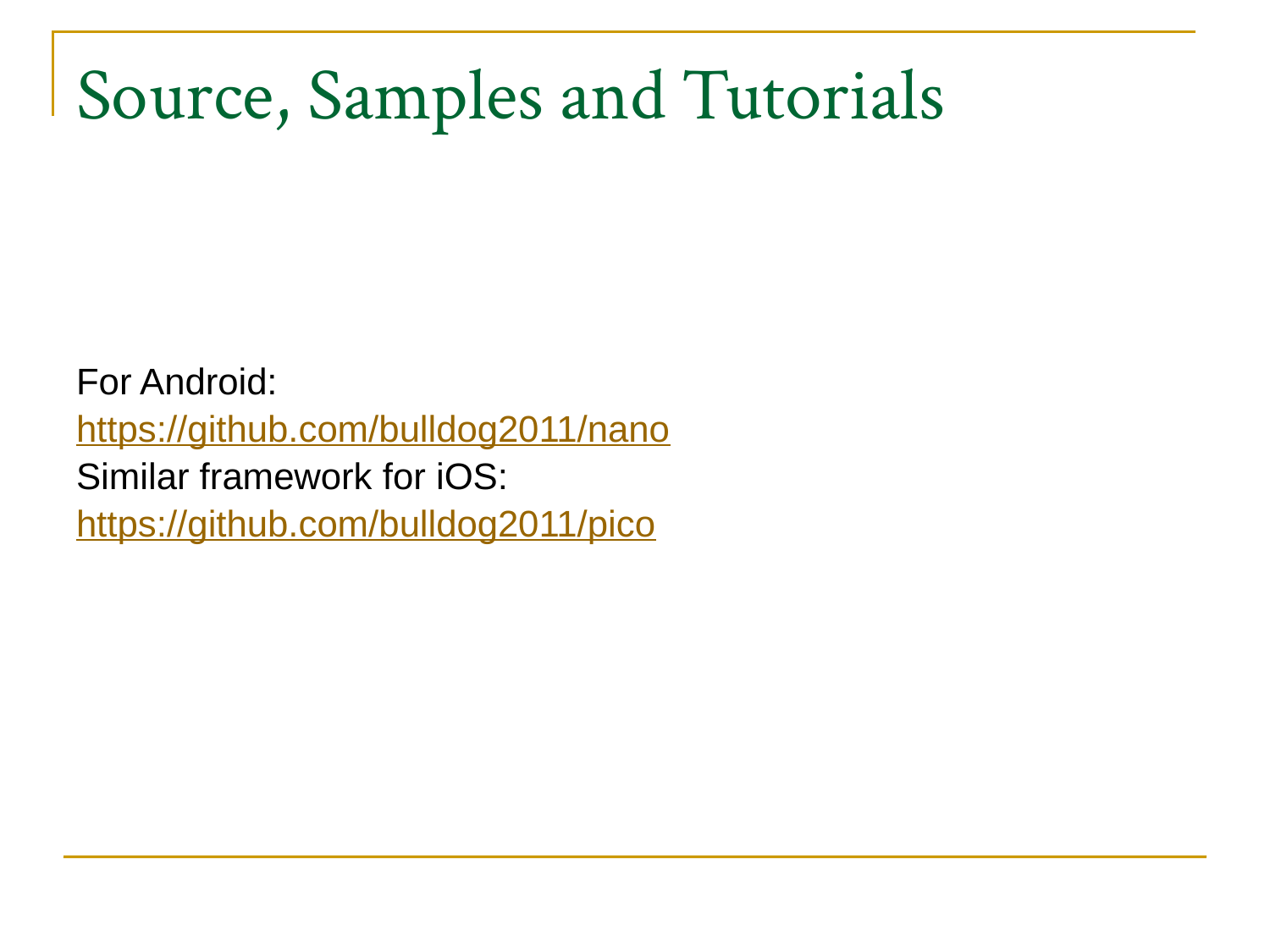

# Source, Samples and Tutorials
For Android:
https://github.com/bulldog2011/nano
Similar framework for iOS:
https://github.com/bulldog2011/pico